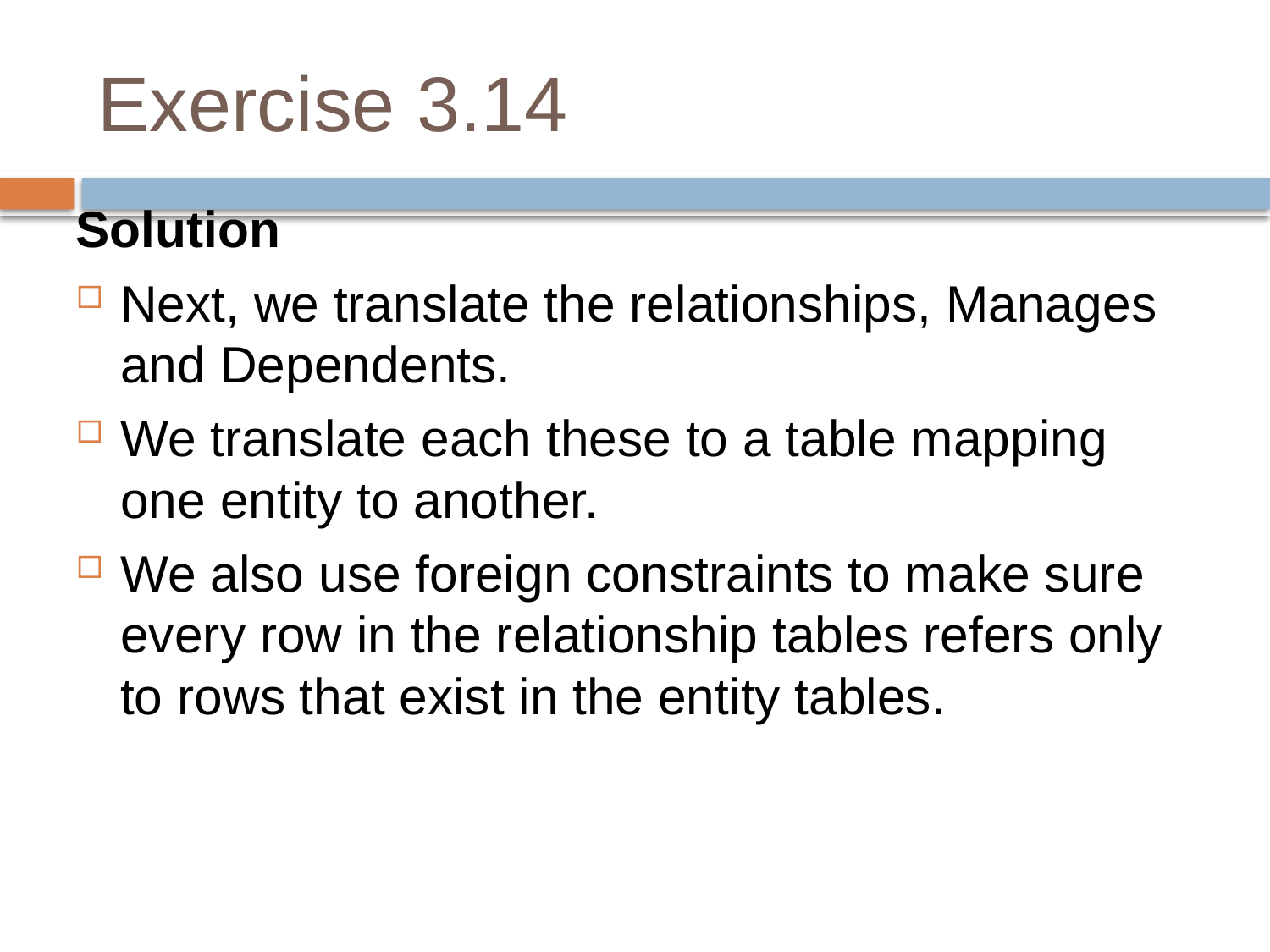

# Exercise 3.14
Solution
Next, we translate the relationships, Manages and Dependents.
We translate each these to a table mapping one entity to another.
We also use foreign constraints to make sure every row in the relationship tables refers only to rows that exist in the entity tables.